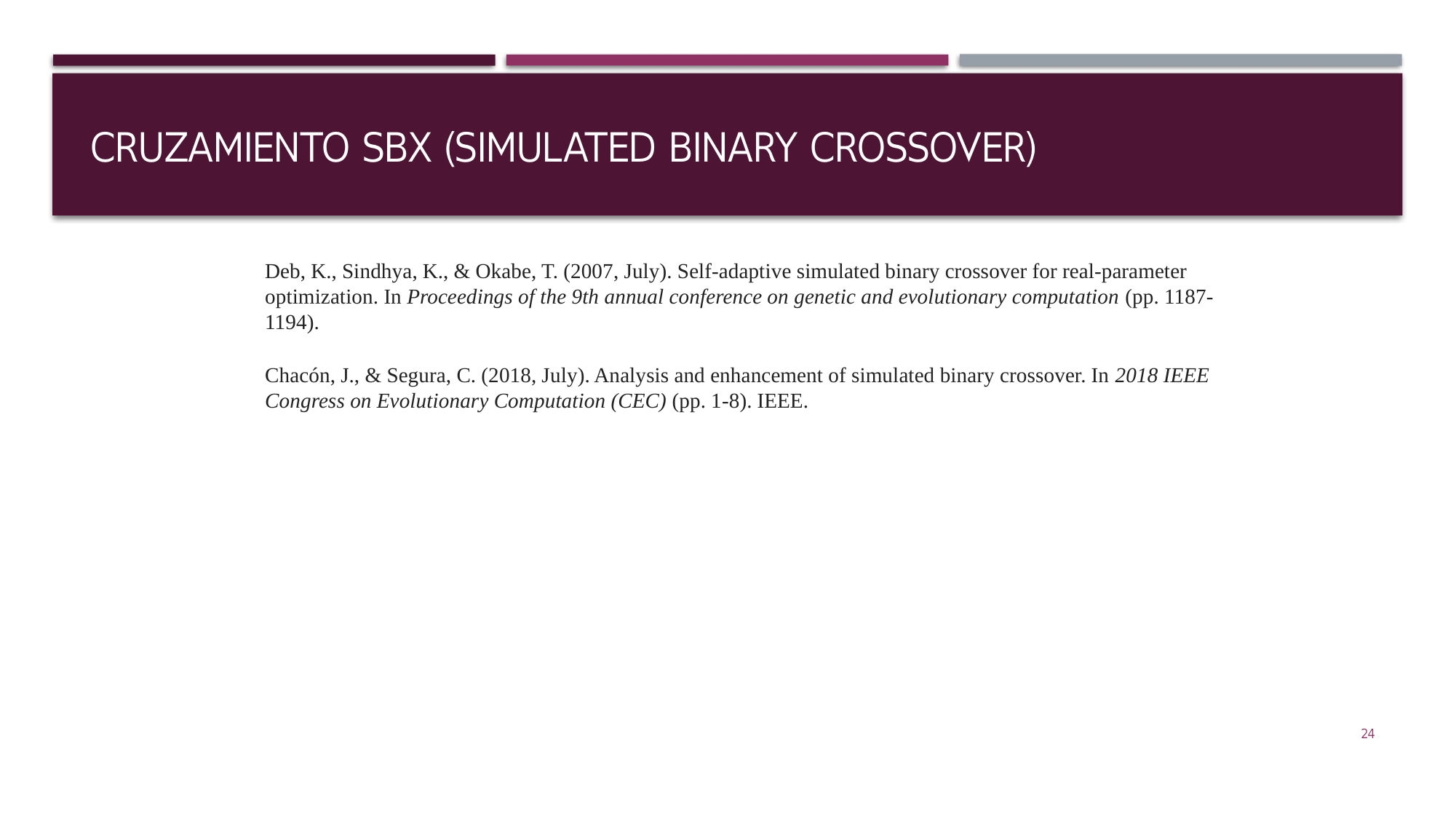

# Cruzamiento SBX (Simulated Binary Crossover)
Deb, K., Sindhya, K., & Okabe, T. (2007, July). Self-adaptive simulated binary crossover for real-parameter optimization. In Proceedings of the 9th annual conference on genetic and evolutionary computation (pp. 1187-1194).
Chacón, J., & Segura, C. (2018, July). Analysis and enhancement of simulated binary crossover. In 2018 IEEE Congress on Evolutionary Computation (CEC) (pp. 1-8). IEEE.
24